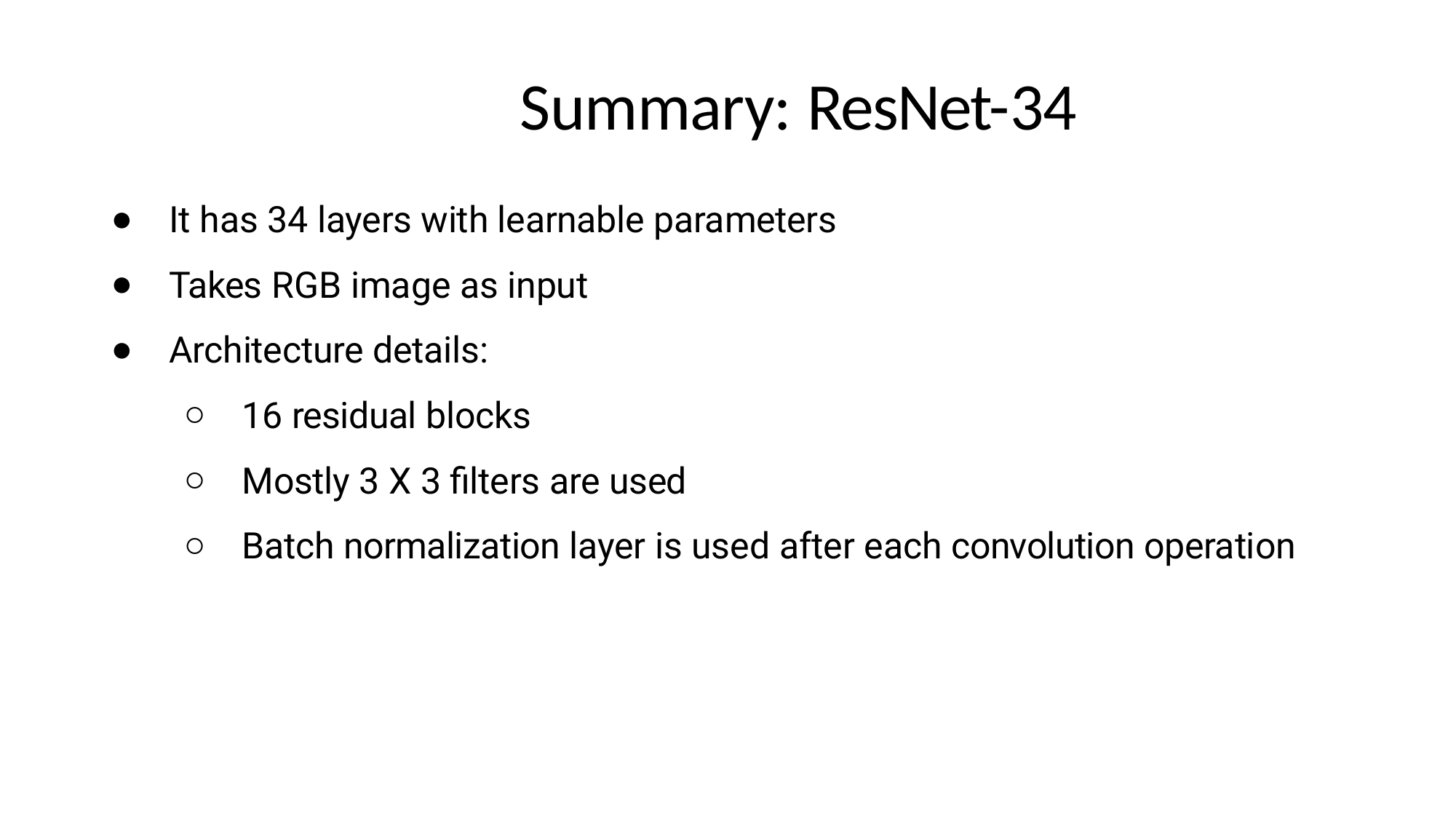

# Summary: ResNet-34
It has 34 layers with learnable parameters
Takes RGB image as input
Architecture details:
16 residual blocks
Mostly 3 X 3 filters are used
Batch normalization layer is used after each convolution operation